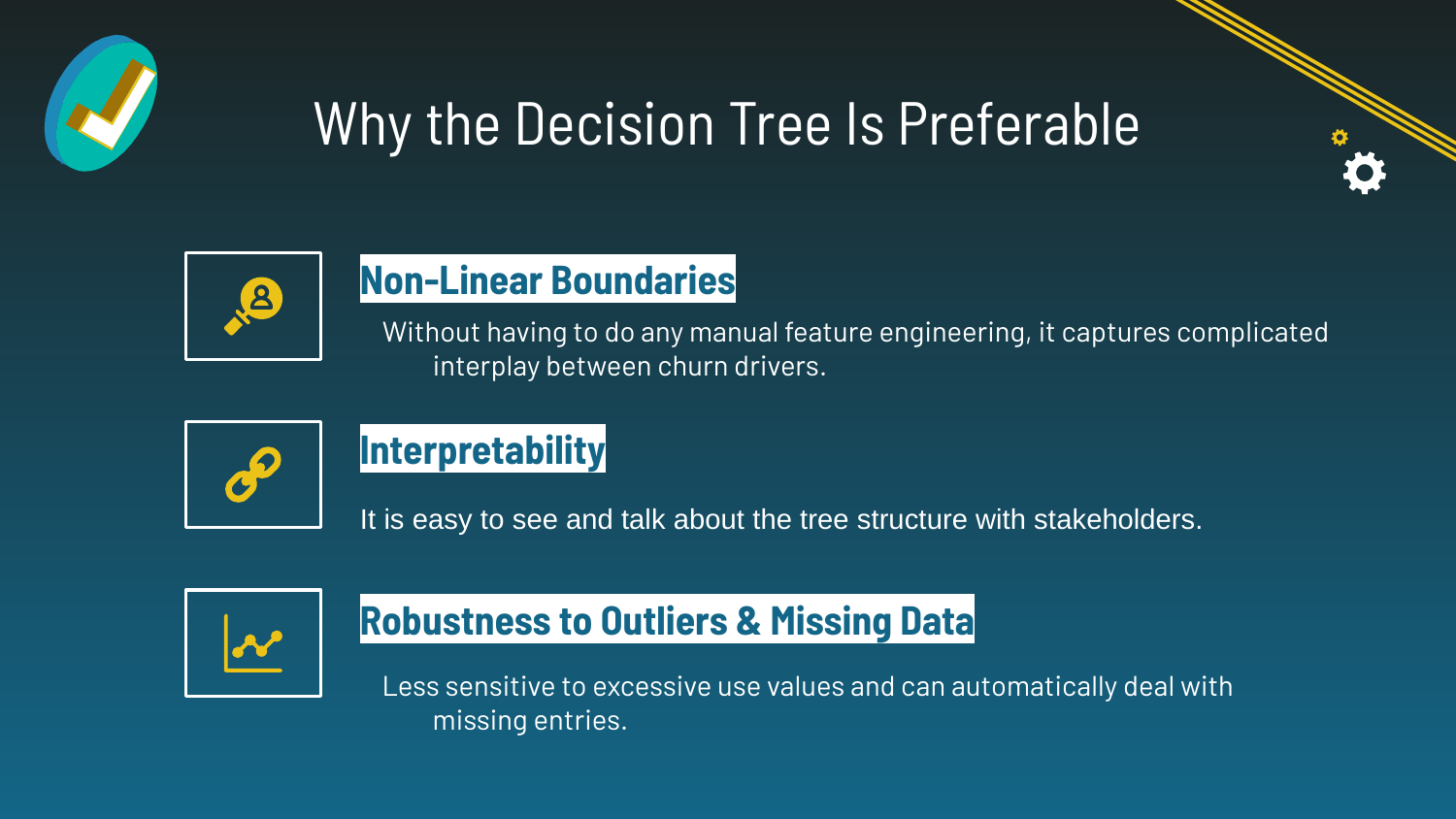

# Why the Decision Tree Is Preferable
Non‑Linear Boundaries

Without having to do any manual feature engineering, it captures complicated interplay between churn drivers.
Interpretability

It is easy to see and talk about the tree structure with stakeholders.

Robustness to Outliers & Missing Data

Less sensitive to excessive use values and can automatically deal with missing entries.